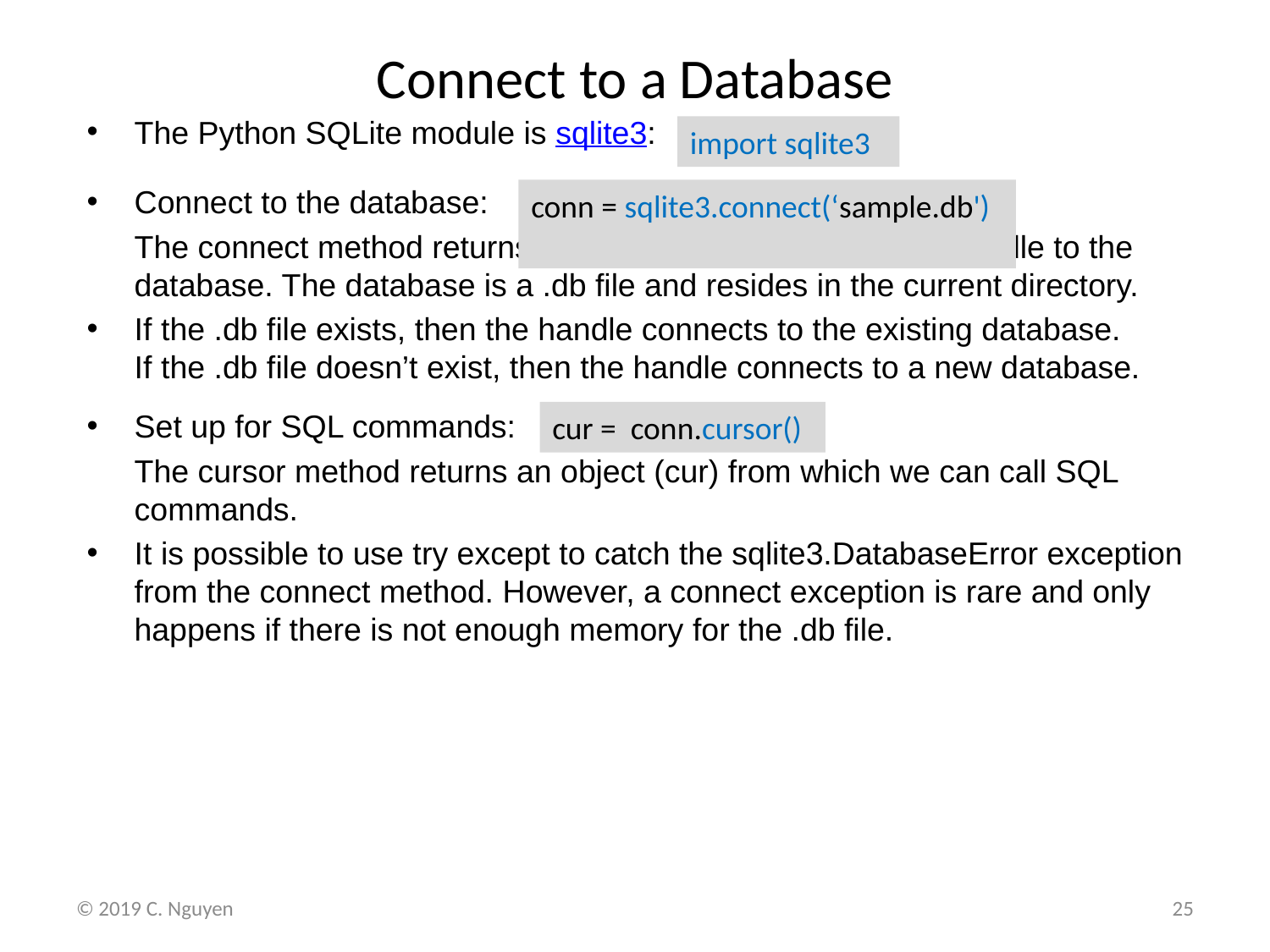

# Connect to a Database
The Python SQLite module is sqlite3:
Connect to the database:
	The connect method returns an object (conn) which is the handle to the database. The database is a .db file and resides in the current directory.
If the .db file exists, then the handle connects to the existing database.
If the .db file doesn’t exist, then the handle connects to a new database.
Set up for SQL commands:
	The cursor method returns an object (cur) from which we can call SQL commands.
It is possible to use try except to catch the sqlite3.DatabaseError exception from the connect method. However, a connect exception is rare and only happens if there is not enough memory for the .db file.
import sqlite3
conn = sqlite3.connect(‘sample.db')
cur =  conn.cursor()
© 2019 C. Nguyen
25